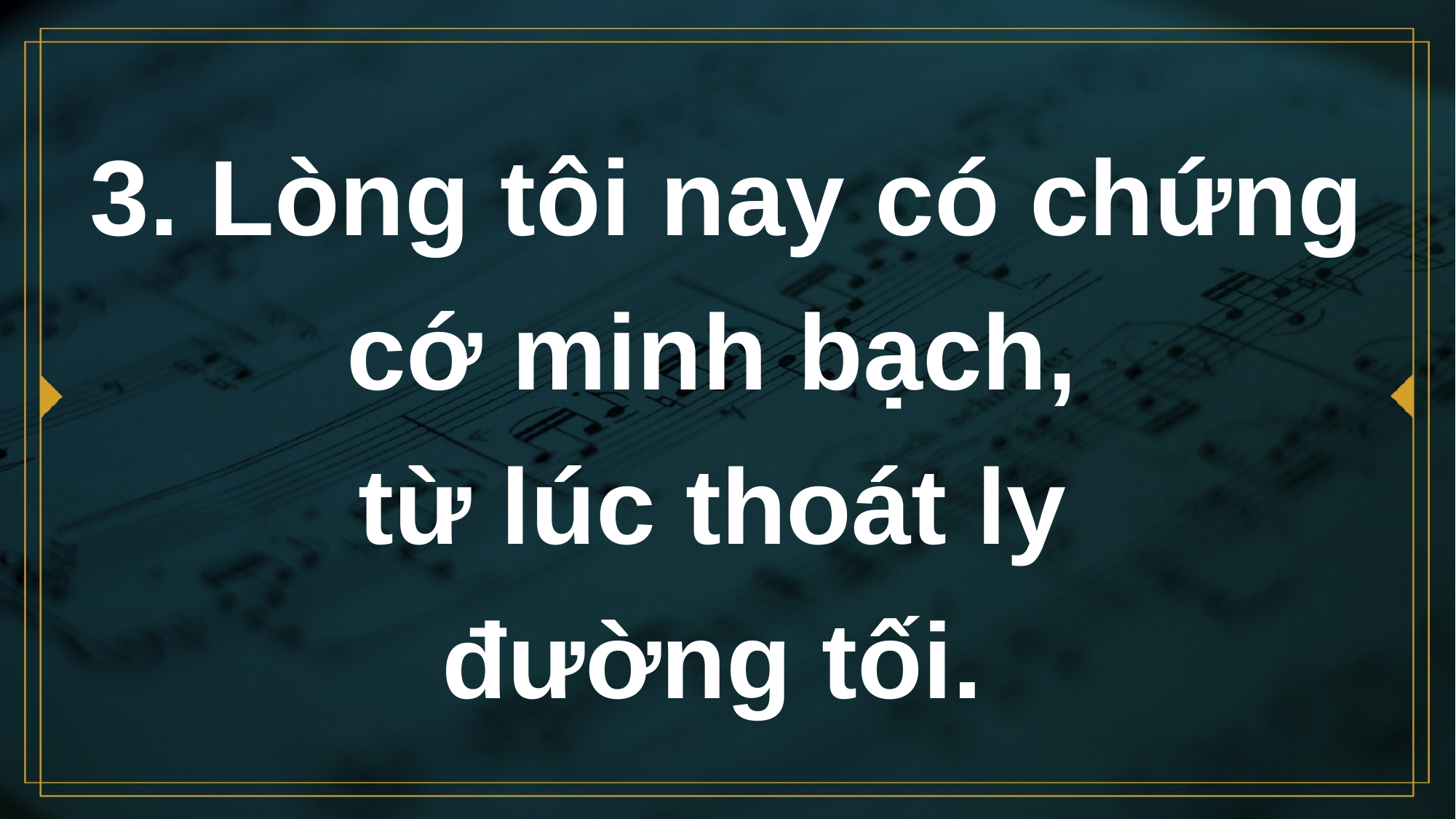

# 3. Lòng tôi nay có chứng cớ minh bạch, từ lúc thoát ly đường tối.